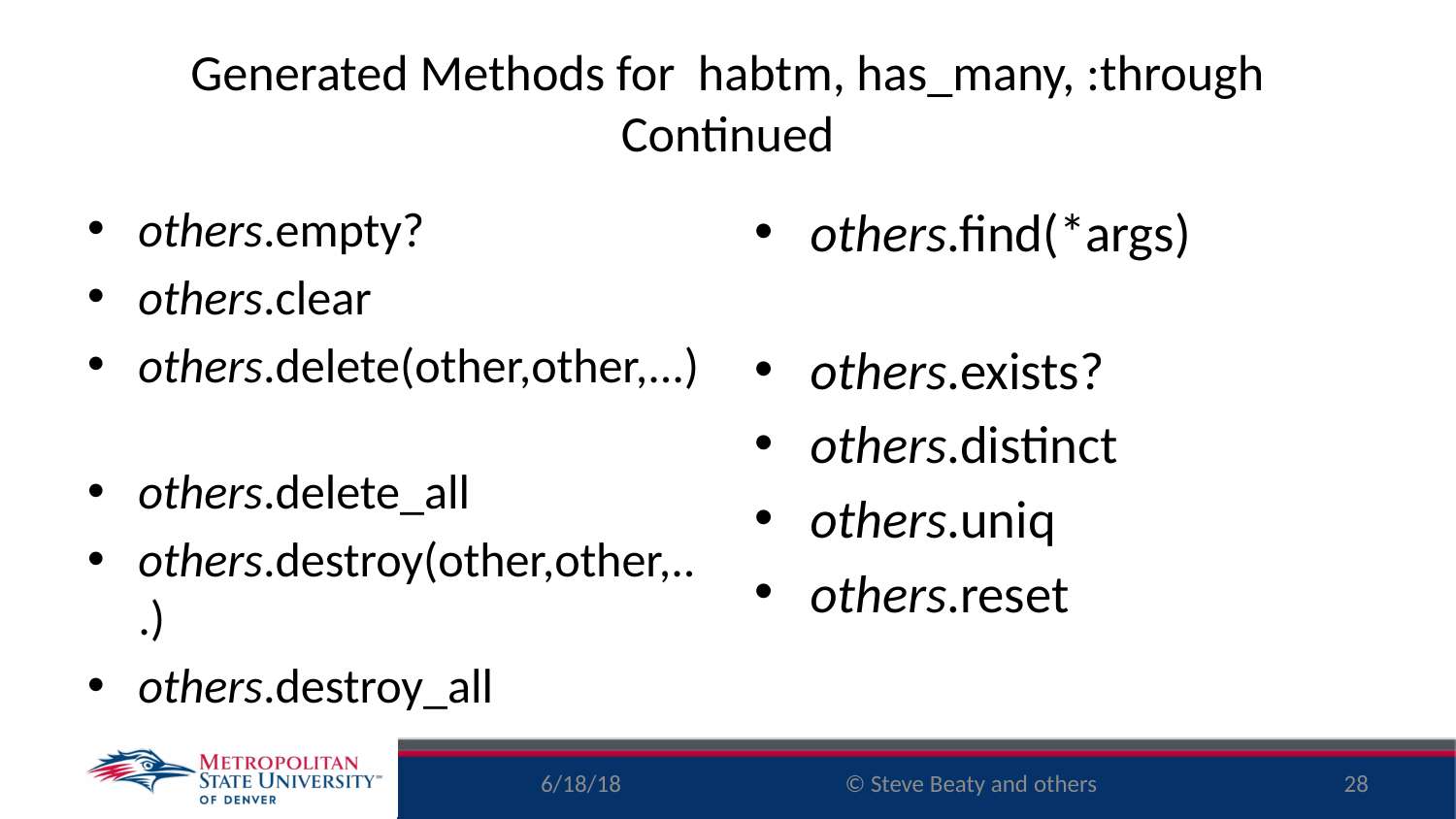

# Generated Methods for  habtm, has_many, :through Continued
others.empty?
others.clear
others.delete(other,other,...)
others.delete_all
others.destroy(other,other,...)
others.destroy_all
others.find(*args)
others.exists?
others.distinct
others.uniq
others.reset

6/18/18
28
© Steve Beaty and others